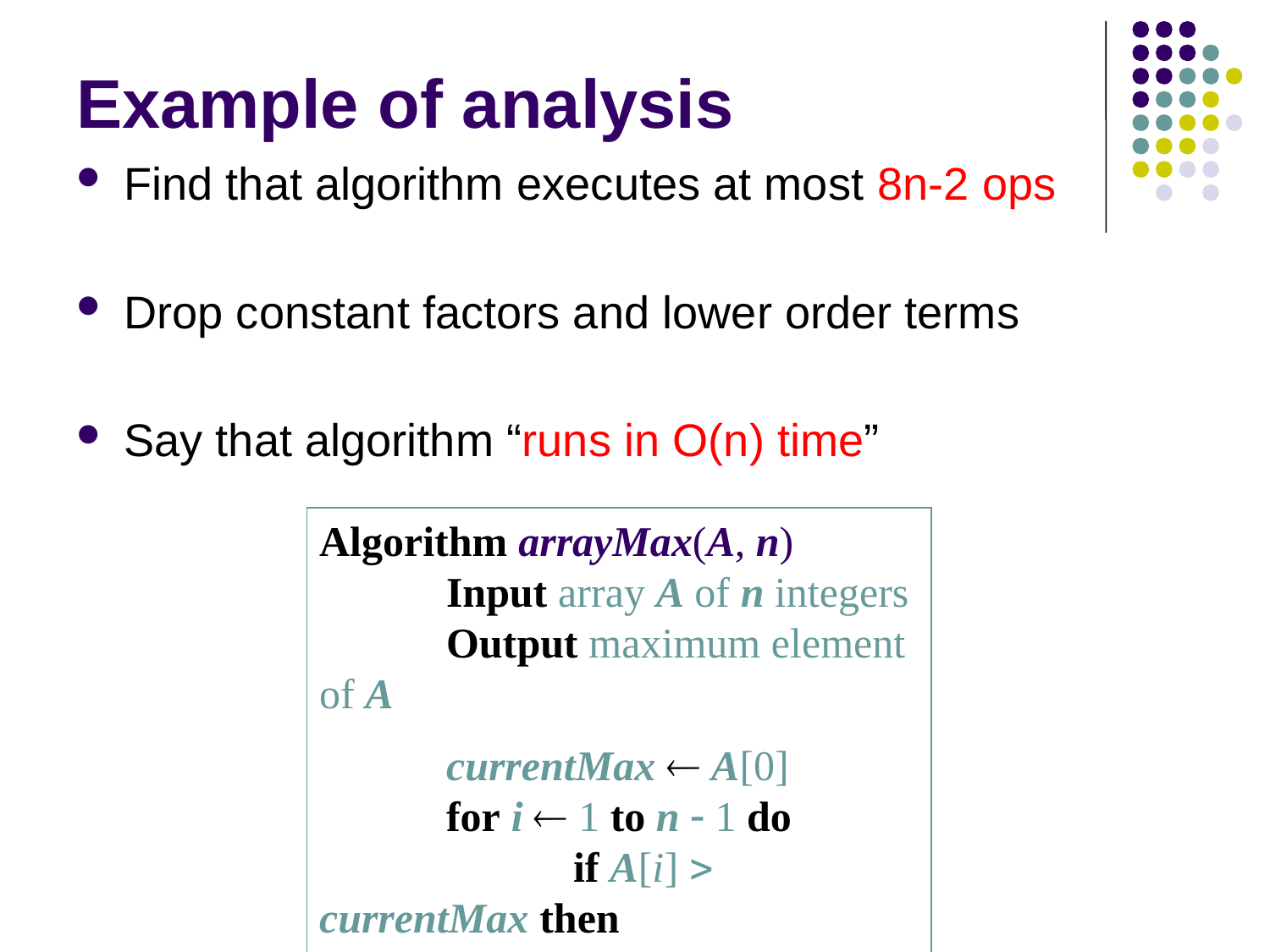

# Example of analysis
Find that algorithm executes at most 8n-2 ops

Drop constant factors and lower order terms

Say that algorithm “runs in O(n) time”

Algorithm arrayMax(A, n)
	Input array A of n integers
	Output maximum element of A
	currentMax ← A[0]
	for i ← 1 to n − 1 do
		if A[i] > currentMax then
			currentMax ← A[i]
	return currentMax